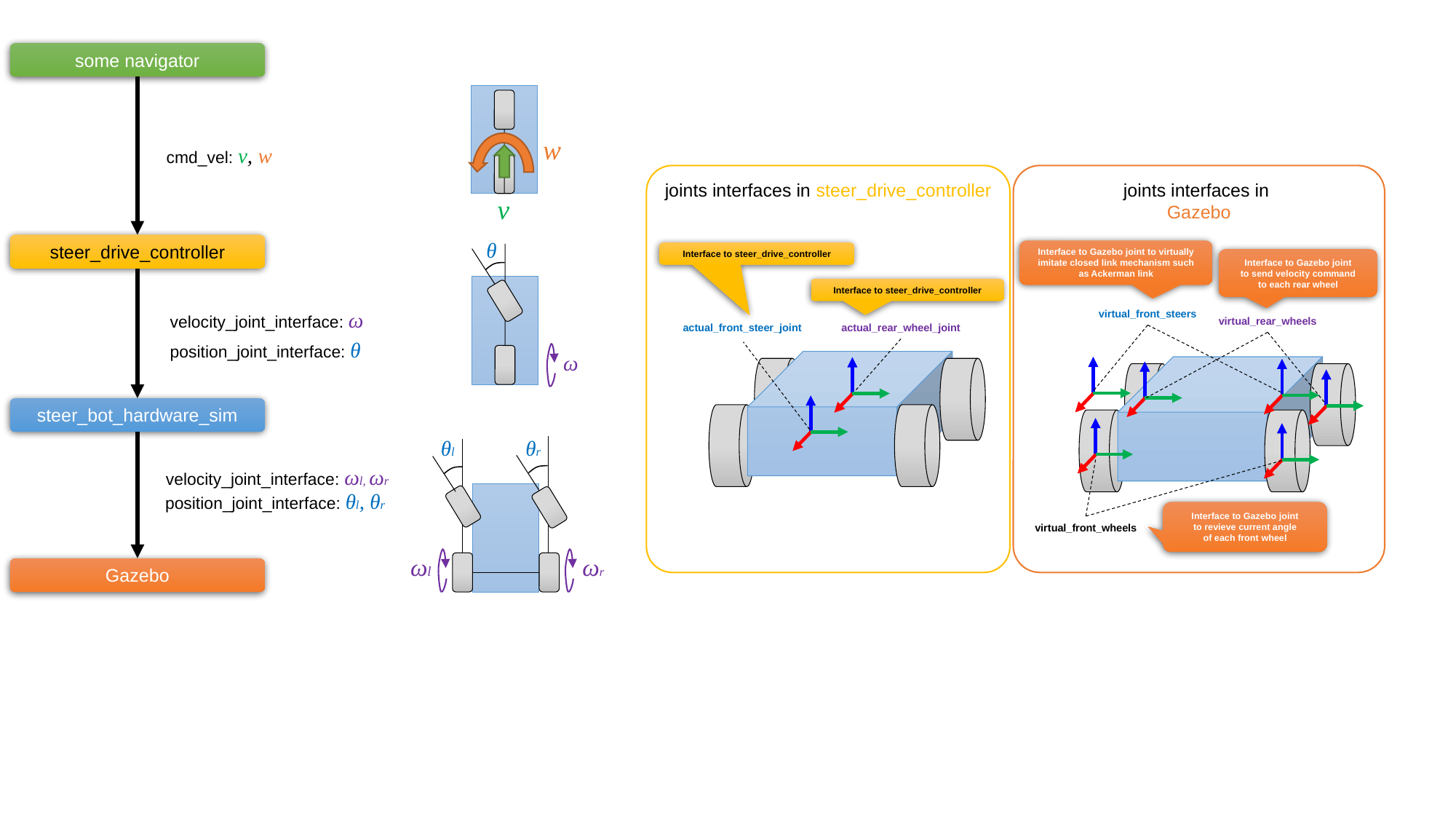

some navigator

w

cmd_vel: v, w

joints interfaces in steer_drive_controller
joints interfaces in
Gazebo
v
θ
steer_drive_controller
Interface to Gazebo joint to virtually imitate closed link mechanism such as Ackerman link
Interface to steer_drive_controller
Interface to Gazebo joint
 to send velocity command
to each rear wheel

Interface to steer_drive_controller

velocity_joint_interface: ω
virtual_front_steers
virtual_rear_wheels
actual_front_steer_joint
actual_rear_wheel_joint
position_joint_interface: θ

ω

steer_bot_hardware_sim

θl
θr
velocity_joint_interface: ωl, ωr

position_joint_interface: θl, θr

Interface to Gazebo joint
to revieve current angle
of each front wheel
virtual_front_wheels
ωl
ωr

Gazebo